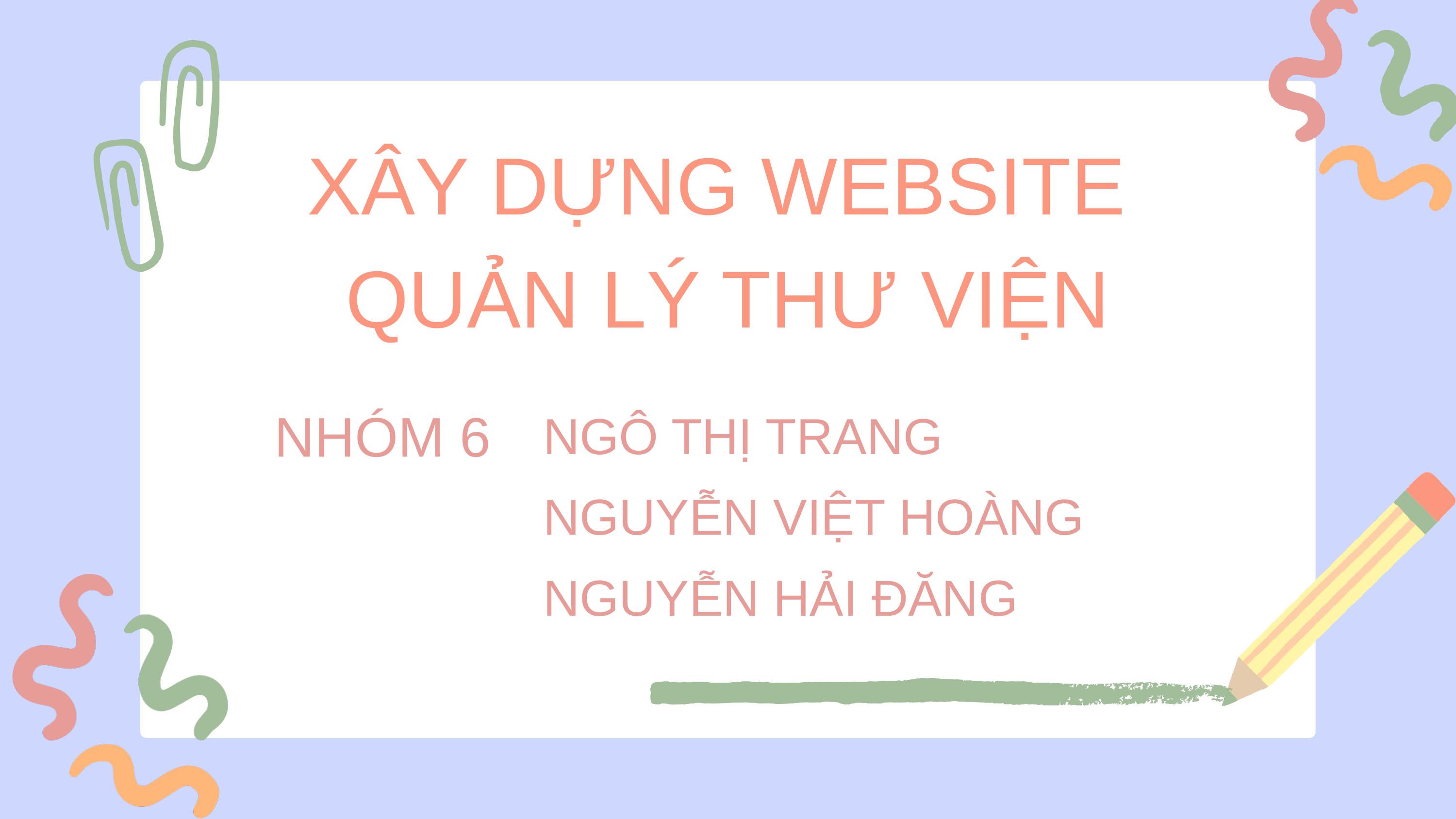

XÂY DỰNG WEBSITE
QUẢN LÝ THƯ VIỆN
NGÔ THỊ TRANG
NGUYỄN VIỆT HOÀNG
NGUYỄN HẢI ĐĂNG
NHÓM 6